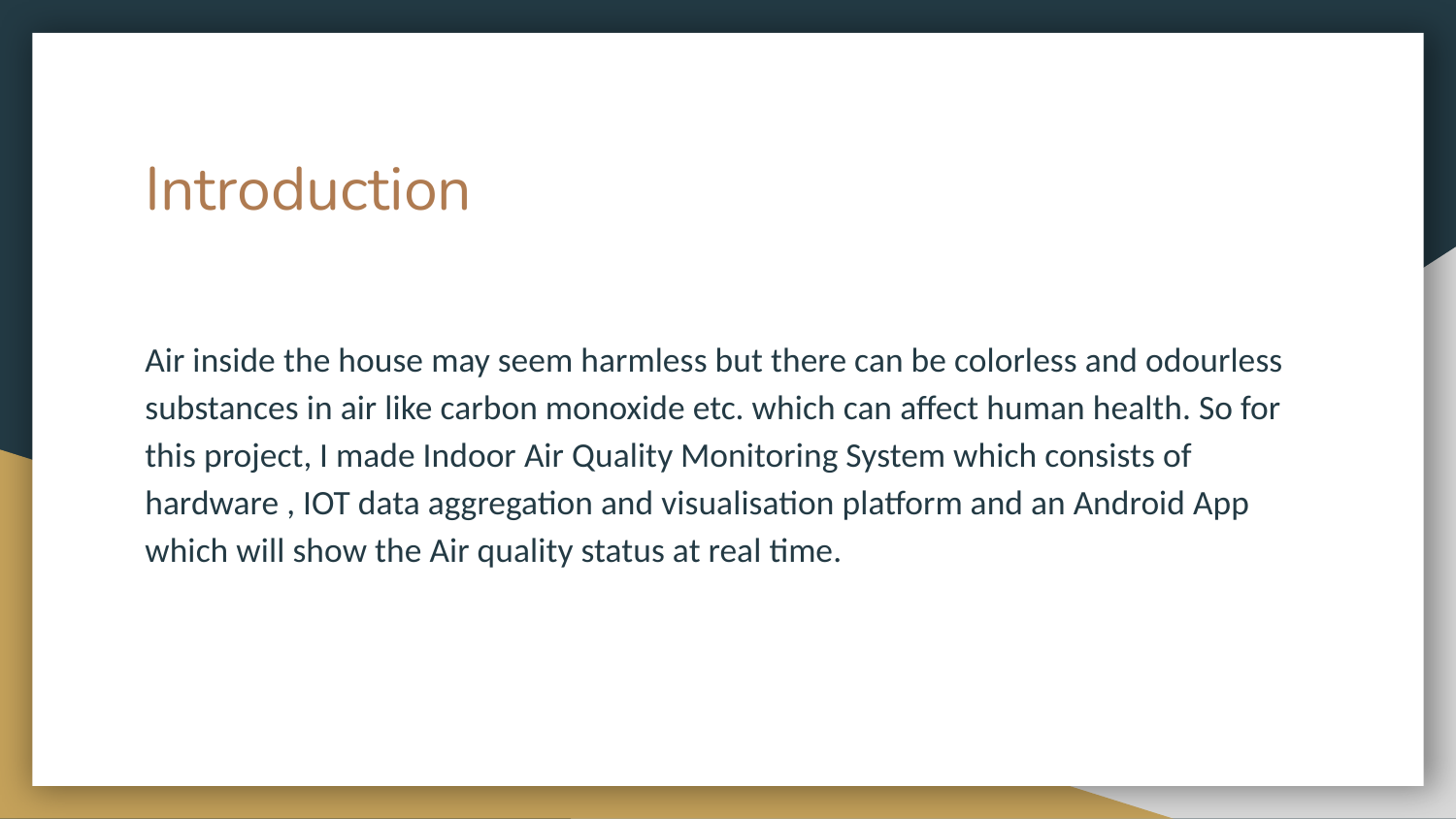

# Introduction
Air inside the house may seem harmless but there can be colorless and odourless substances in air like carbon monoxide etc. which can affect human health. So for this project, I made Indoor Air Quality Monitoring System which consists of hardware , IOT data aggregation and visualisation platform and an Android App which will show the Air quality status at real time.